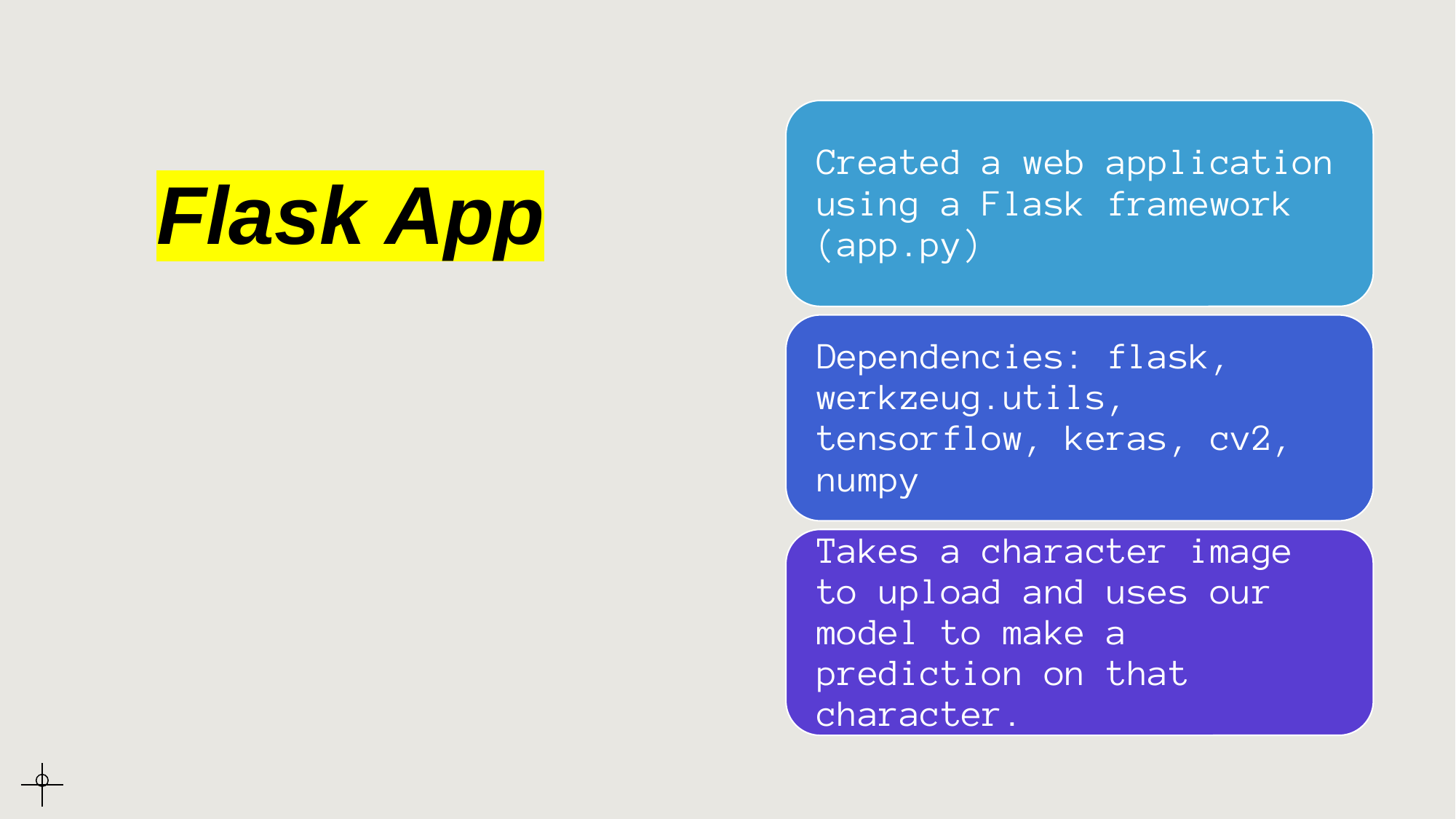

Created a web application using a Flask framework (app.py)
Dependencies: flask, werkzeug.utils, tensorflow, keras, cv2, numpy
Takes a character image to upload and uses our model to make a prediction on that character.
# Flask App